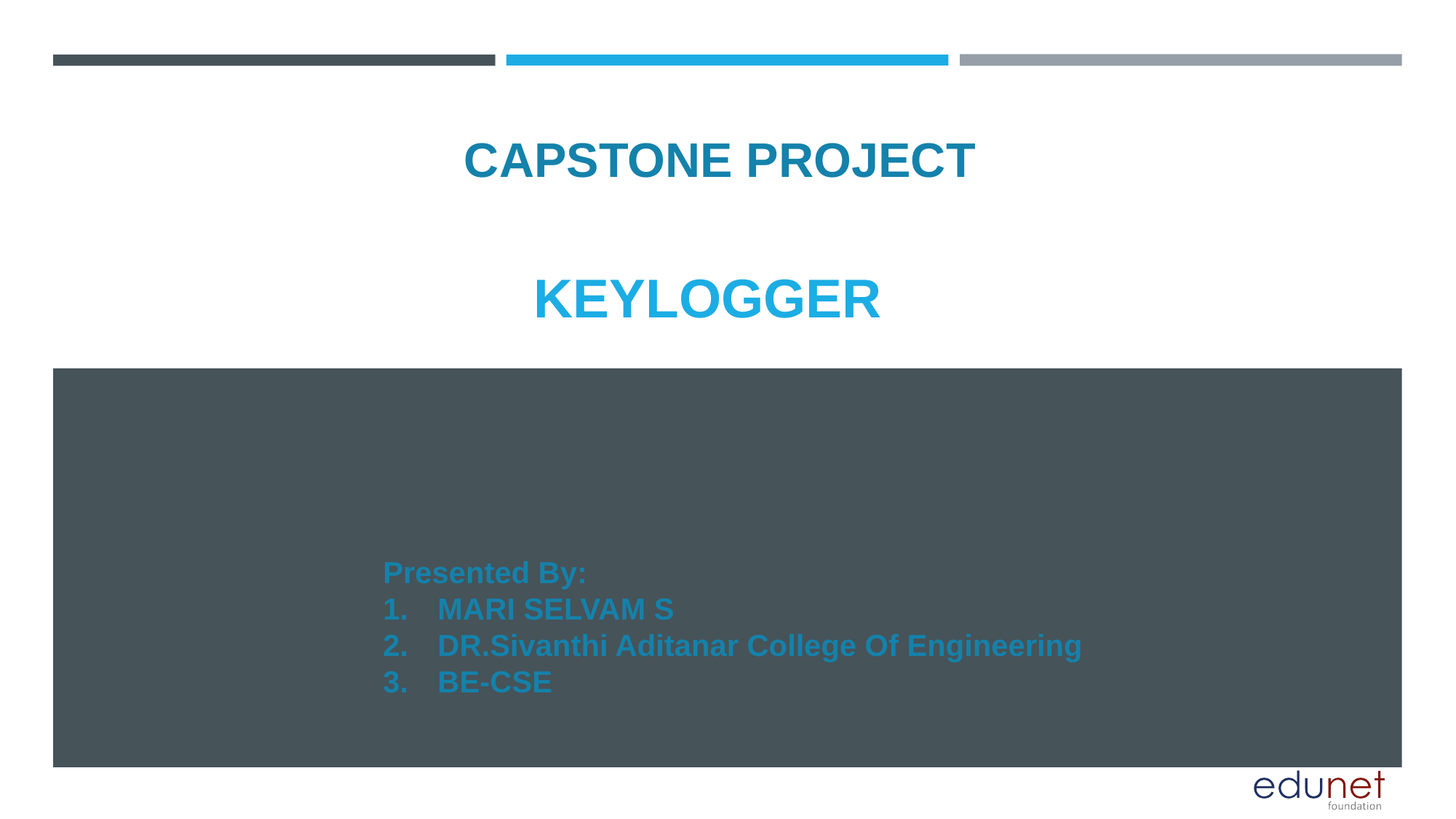

CAPSTONE PROJECT
# KEYLOGGER
Presented By:
MARI SELVAM S
DR.Sivanthi Aditanar College Of Engineering
BE-CSE